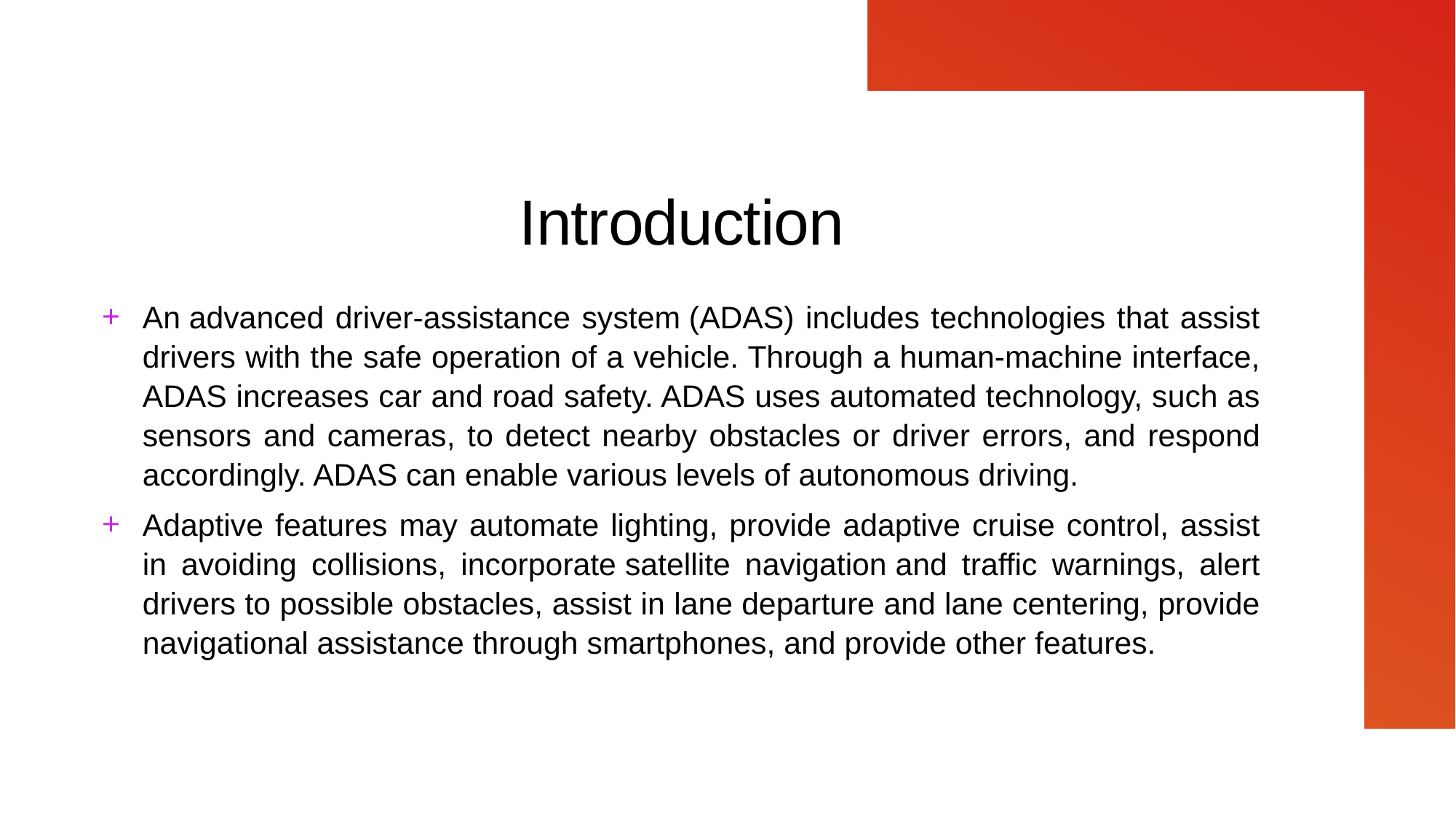

# Introduction
An advanced driver-assistance system (ADAS) includes technologies that assist drivers with the safe operation of a vehicle. Through a human-machine interface, ADAS increases car and road safety. ADAS uses automated technology, such as sensors and cameras, to detect nearby obstacles or driver errors, and respond accordingly. ADAS can enable various levels of autonomous driving.
Adaptive features may automate lighting, provide adaptive cruise control, assist in avoiding collisions, incorporate satellite navigation and traffic warnings, alert drivers to possible obstacles, assist in lane departure and lane centering, provide navigational assistance through smartphones, and provide other features.